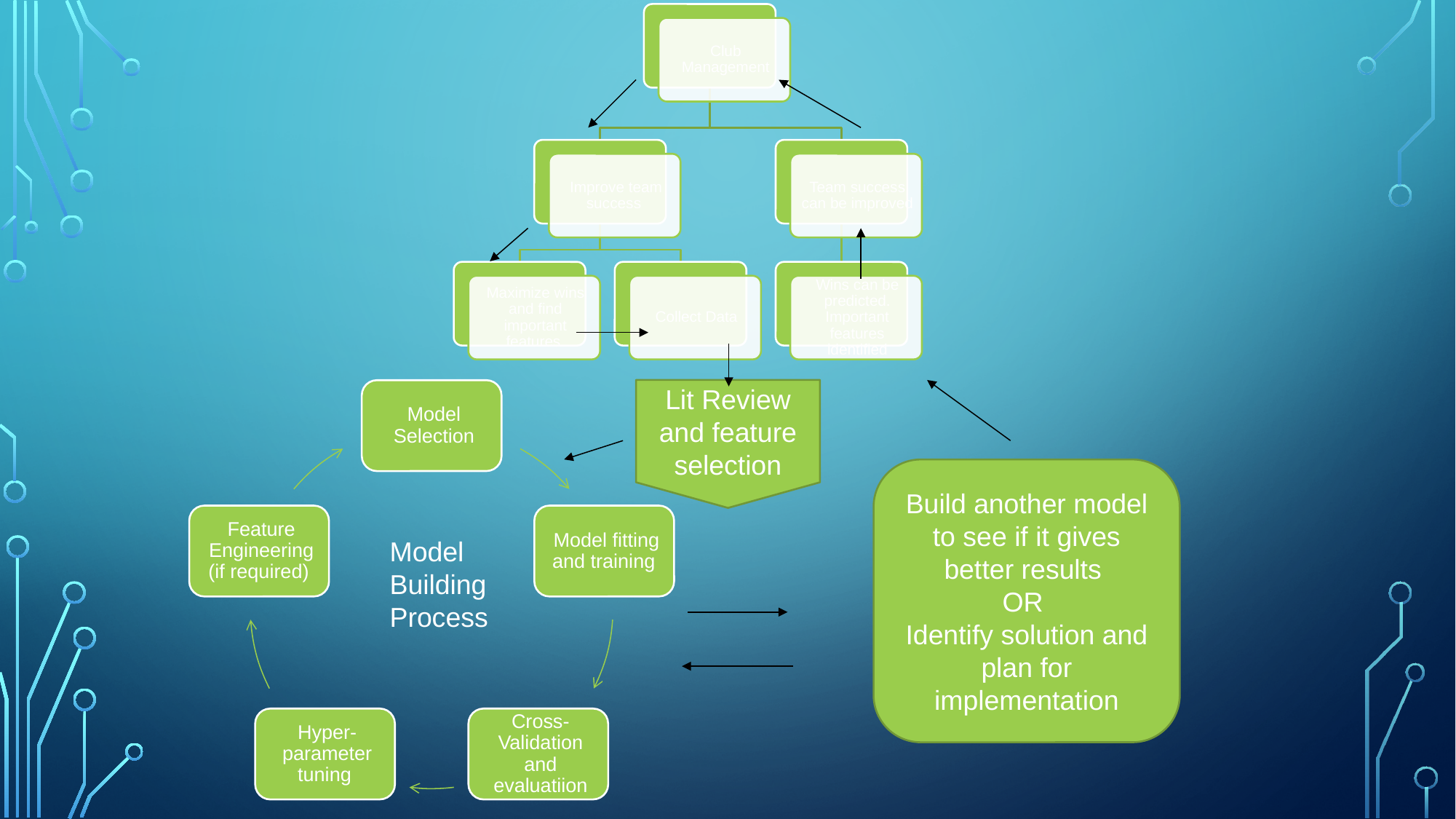

Club Management
Improve team success
Maximize wins and find important features
Collect Data
Team success can be improved
Wins can be predicted. Important features identified
Model Selection
Model fitting and training
Cross-Validation and evaluatiion
Hyper- parameter tuning
Feature Engineering (if required)
Lit Review and feature selection
Build another model to see if it gives better results
OR
Identify solution and plan for implementation
Model Building Process